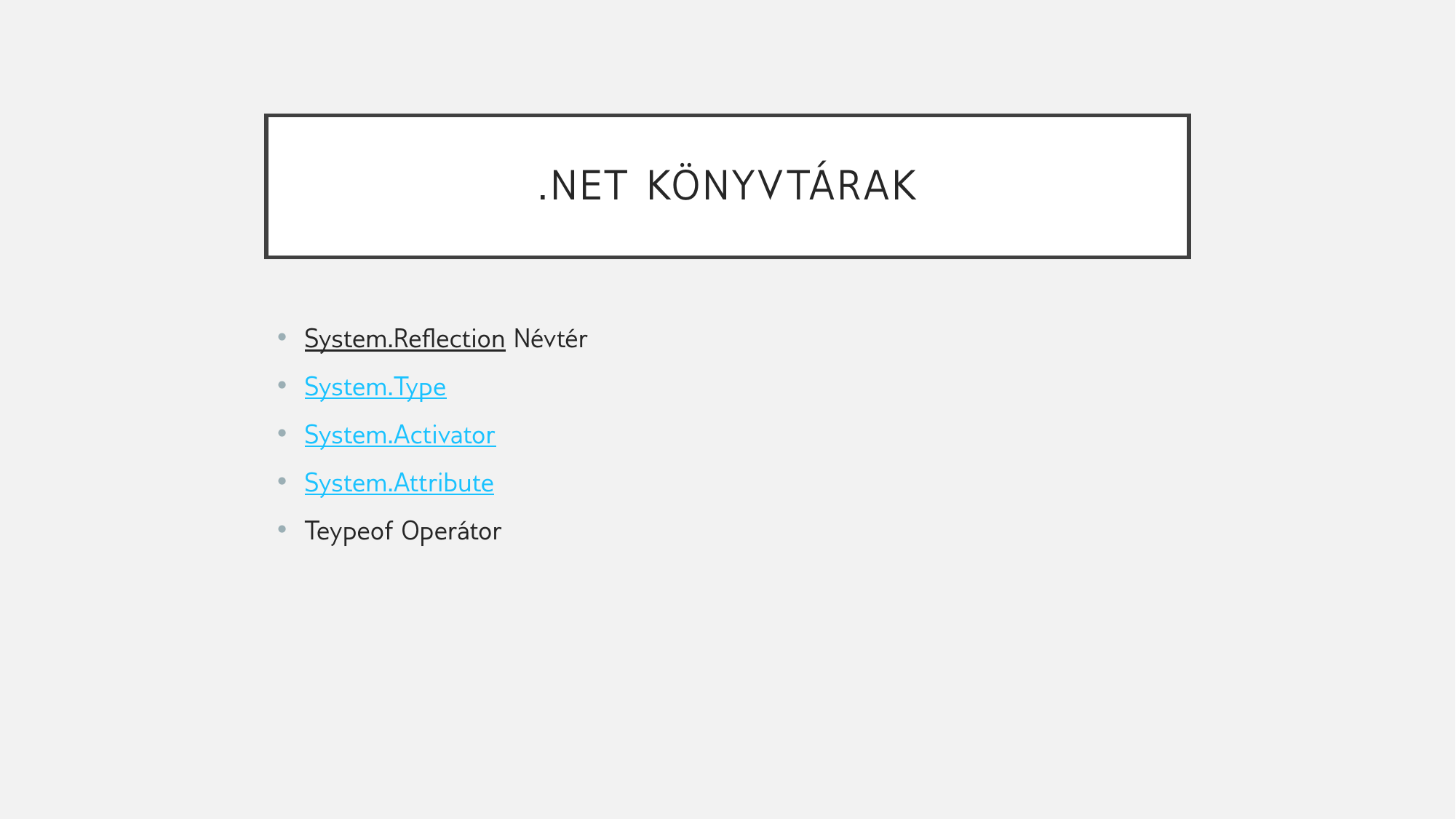

# .Net Könyvtárak
System.Reflection Névtér
System.Type
System.Activator
System.Attribute
Teypeof Operátor